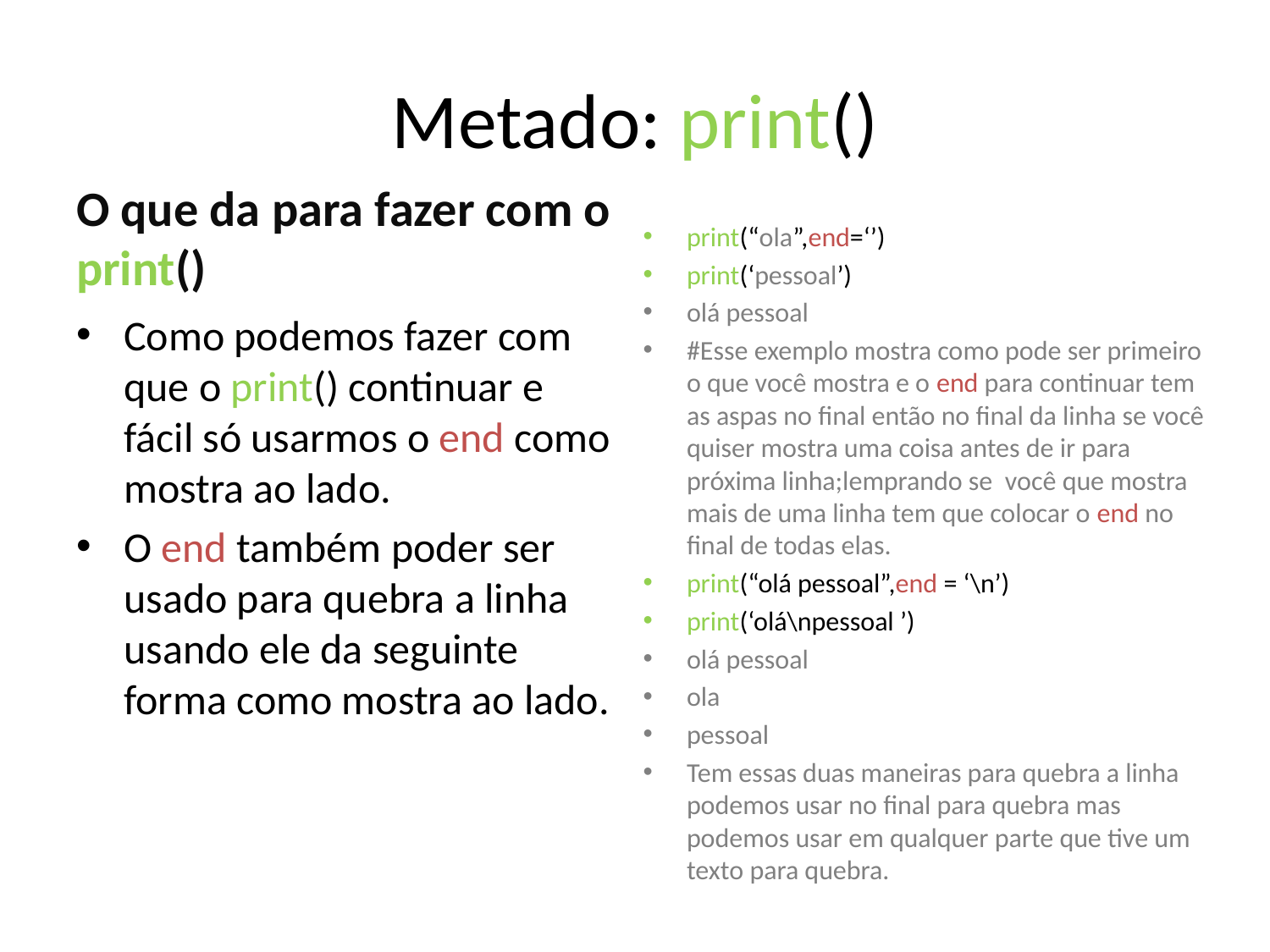

# Metado: print()
print(“ola”,end=‘’)
print(‘pessoal’)
olá pessoal
#Esse exemplo mostra como pode ser primeiro o que você mostra e o end para continuar tem as aspas no final então no final da linha se você quiser mostra uma coisa antes de ir para próxima linha;lemprando se  você que mostra mais de uma linha tem que colocar o end no final de todas elas.
print(“olá pessoal”,end = ‘\n’)
print(‘olá\npessoal ’)
olá pessoal
ola
pessoal
Tem essas duas maneiras para quebra a linha podemos usar no final para quebra mas podemos usar em qualquer parte que tive um texto para quebra.
O que da para fazer com o print()
Como podemos fazer com que o print() continuar e fácil só usarmos o end como mostra ao lado.
O end também poder ser usado para quebra a linha usando ele da seguinte forma como mostra ao lado.